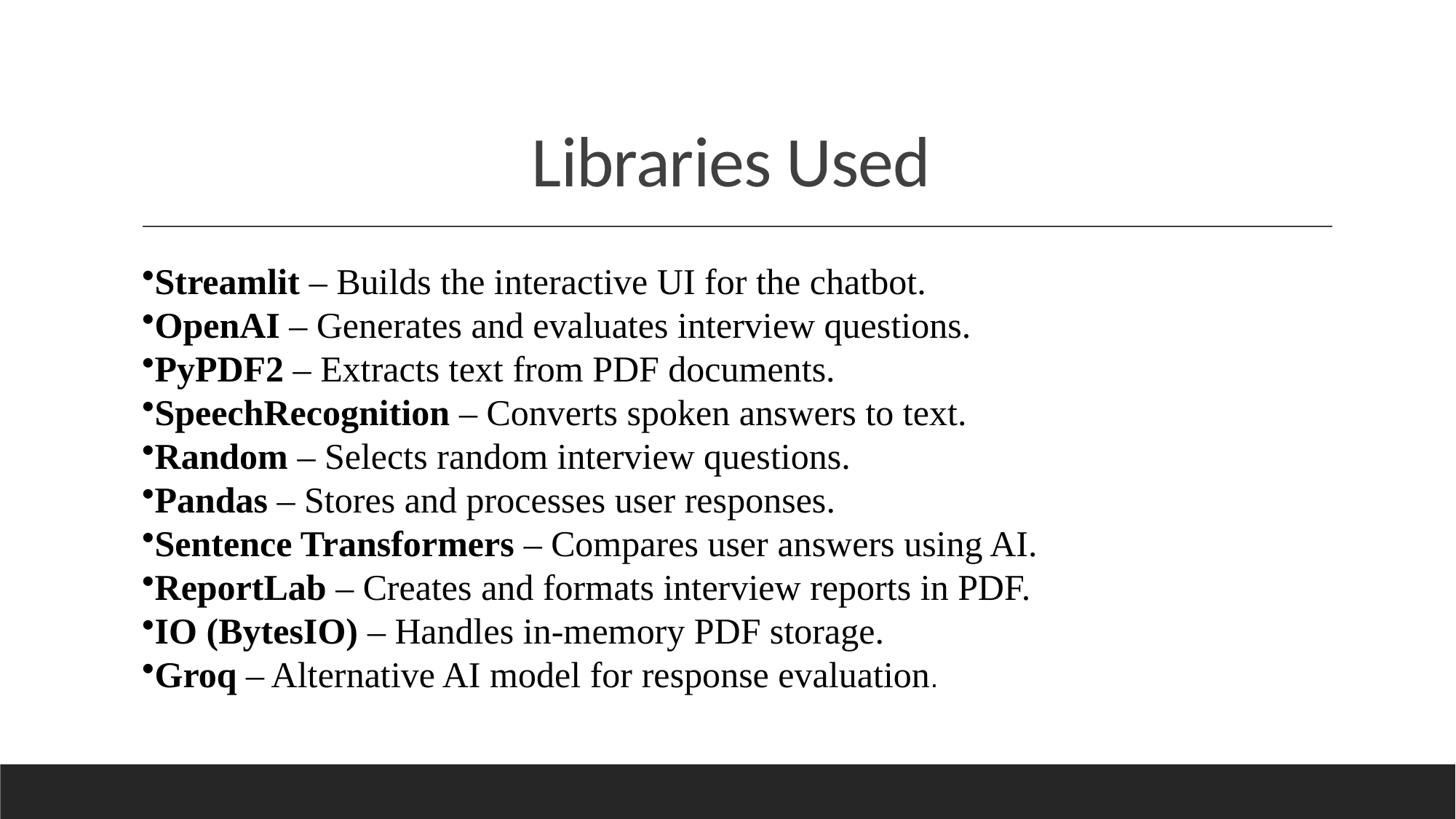

# Libraries Used
Streamlit – Builds the interactive UI for the chatbot.
OpenAI – Generates and evaluates interview questions.
PyPDF2 – Extracts text from PDF documents.
SpeechRecognition – Converts spoken answers to text.
Random – Selects random interview questions.
Pandas – Stores and processes user responses.
Sentence Transformers – Compares user answers using AI.
ReportLab – Creates and formats interview reports in PDF.
IO (BytesIO) – Handles in-memory PDF storage.
Groq – Alternative AI model for response evaluation.